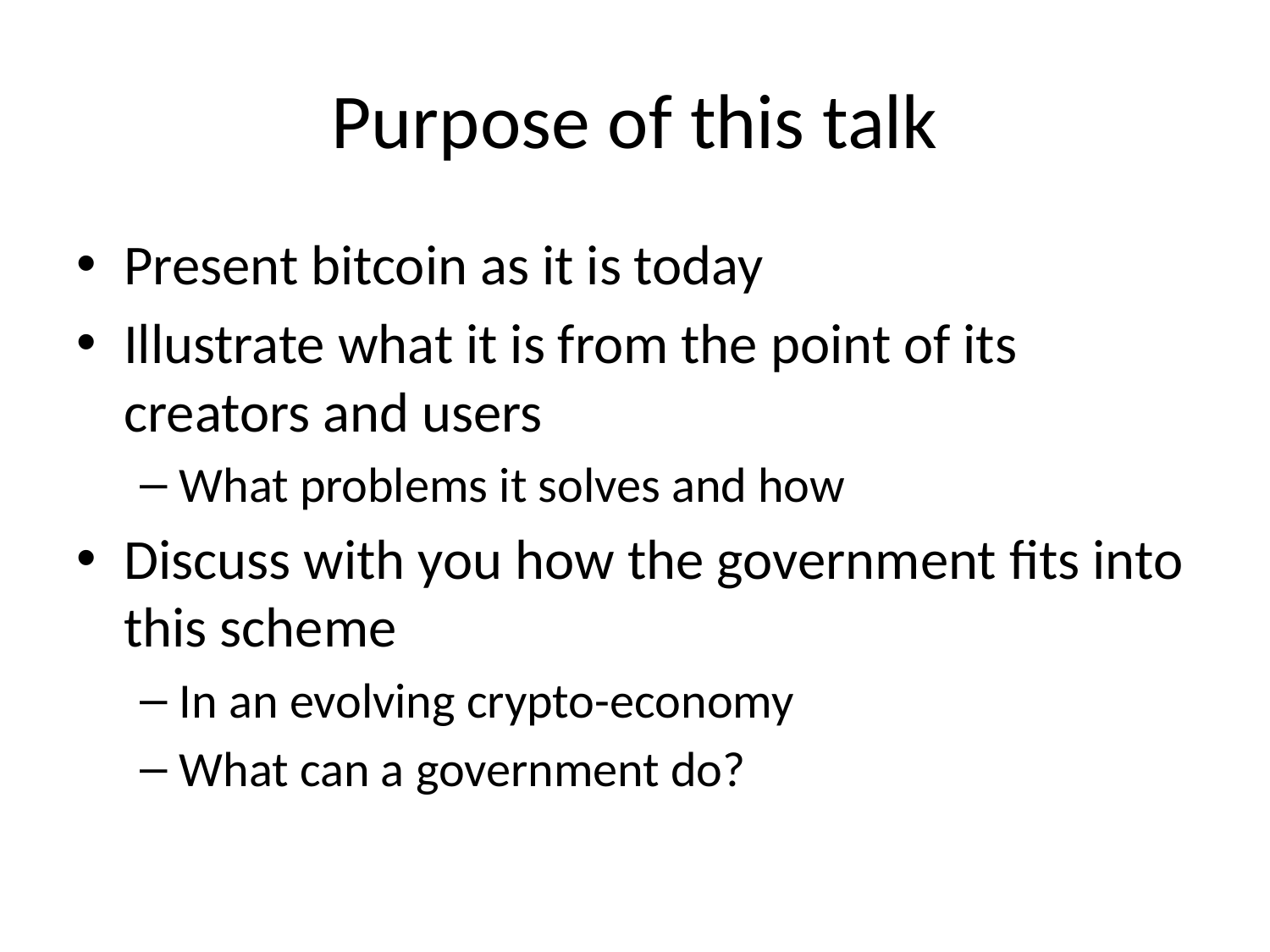

# Purpose of this talk
Present bitcoin as it is today
Illustrate what it is from the point of its creators and users
What problems it solves and how
Discuss with you how the government fits into this scheme
In an evolving crypto-economy
What can a government do?